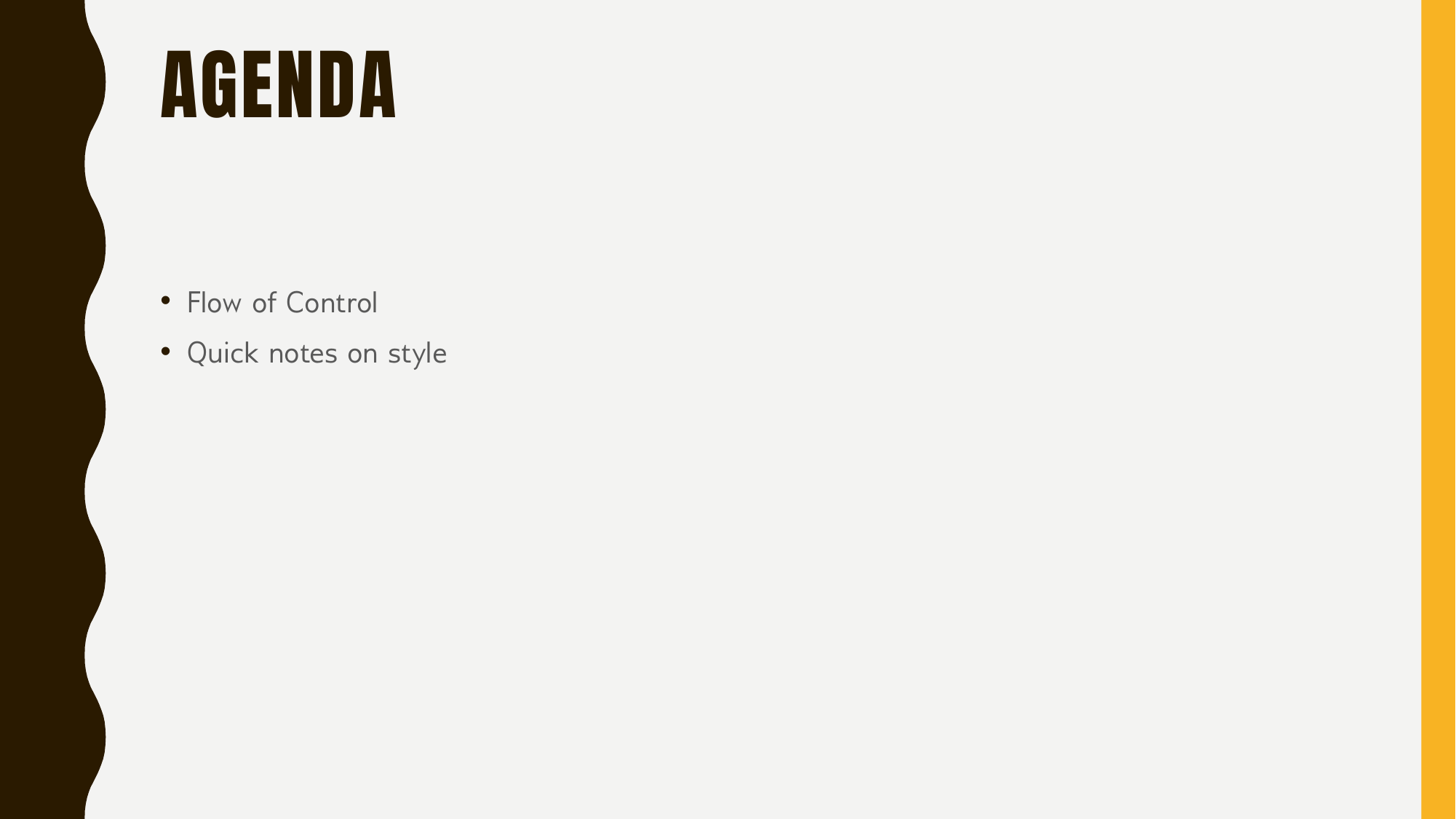

# Agenda
Flow of Control
Quick notes on style